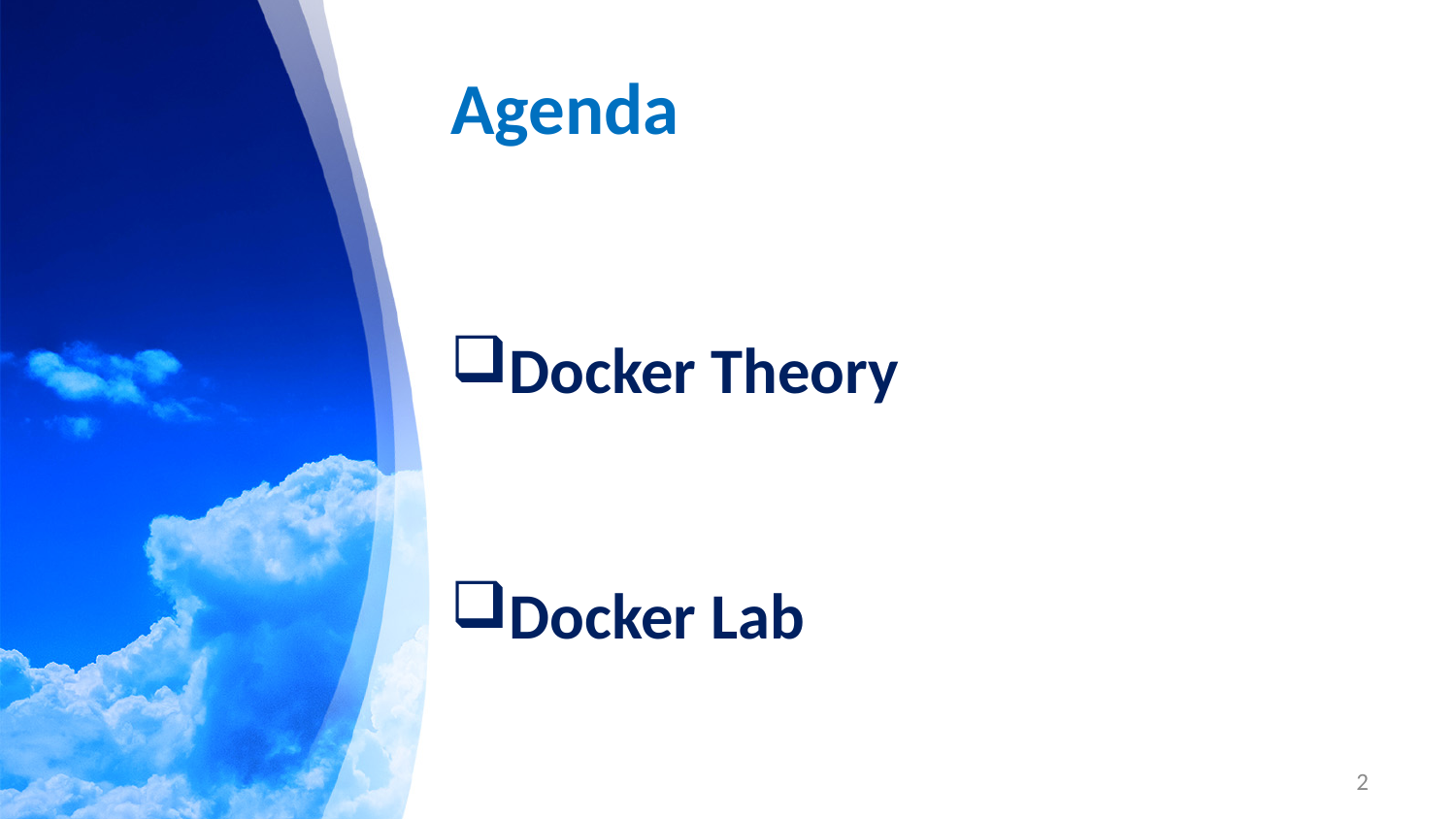

# Agenda
Docker Theory
Docker Lab
2